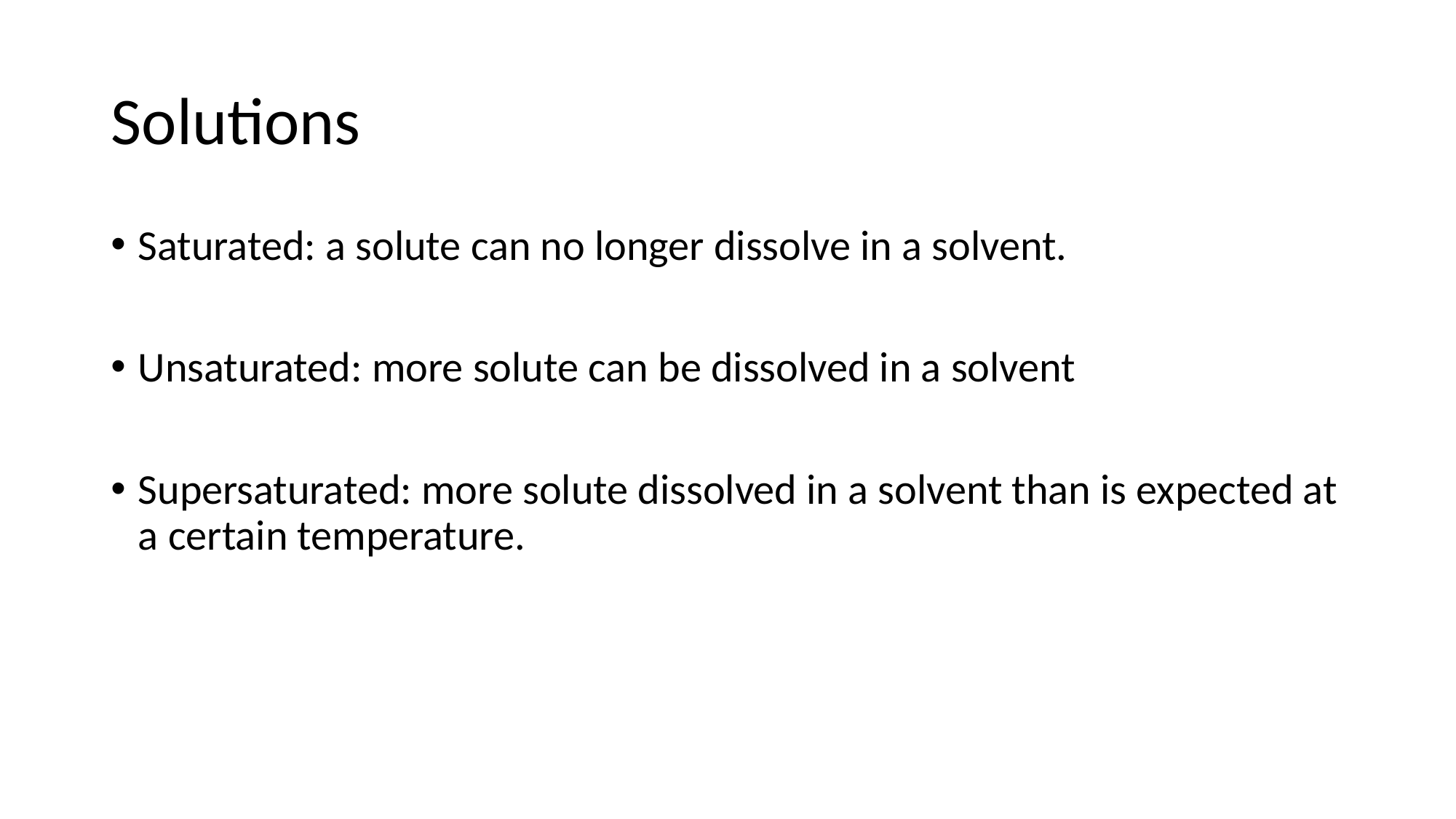

# Solutions
Saturated: a solute can no longer dissolve in a solvent.

Unsaturated: more solute can be dissolved in a solvent

Supersaturated: more solute dissolved in a solvent than is expected at a certain temperature.